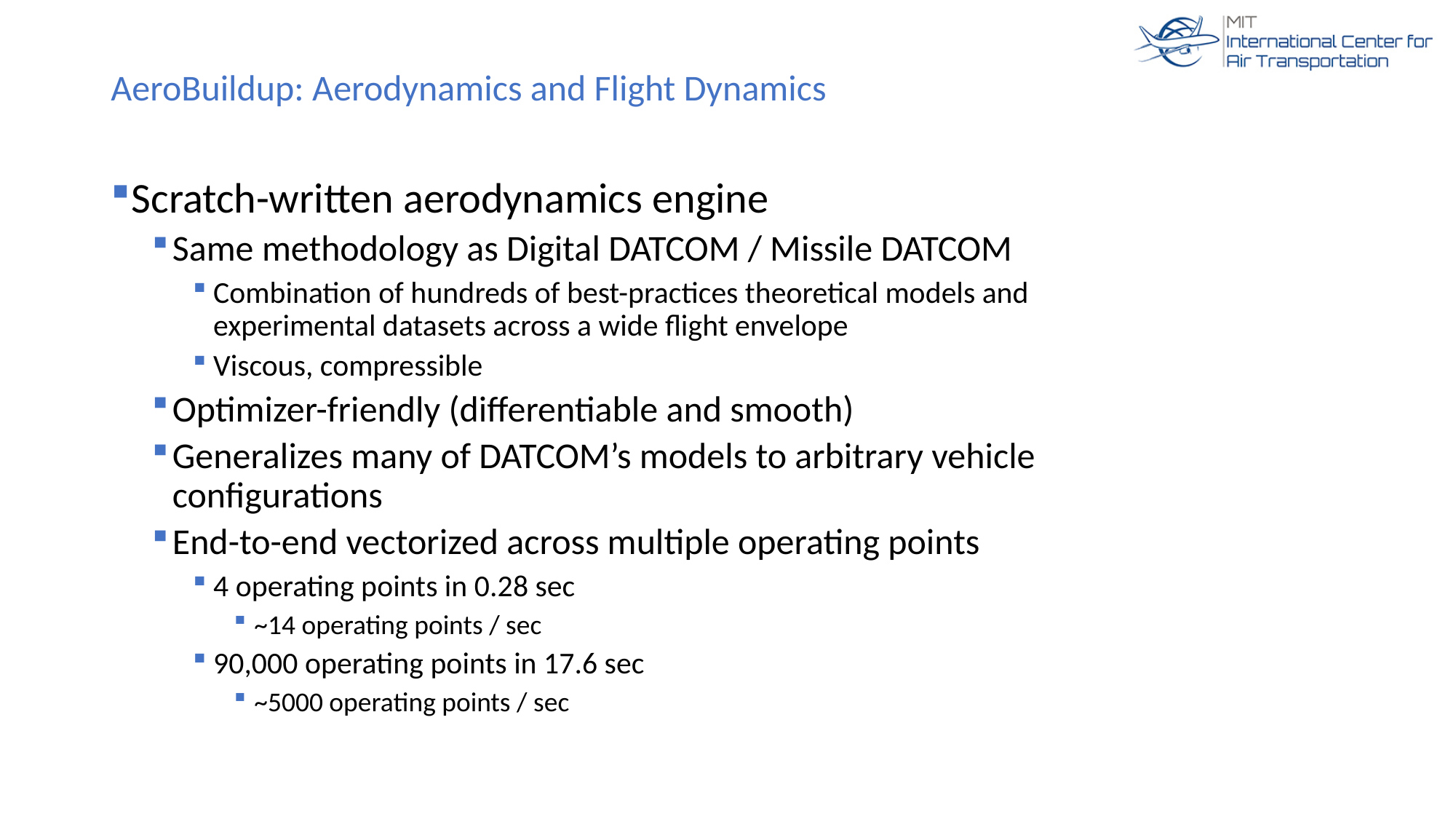

# AeroBuildup: Aerodynamics and Flight Dynamics
Scratch-written aerodynamics engine
Same methodology as Digital DATCOM / Missile DATCOM
Combination of hundreds of best-practices theoretical models and experimental datasets across a wide flight envelope
Viscous, compressible
Optimizer-friendly (differentiable and smooth)
Generalizes many of DATCOM’s models to arbitrary vehicle configurations
End-to-end vectorized across multiple operating points
4 operating points in 0.28 sec
~14 operating points / sec
90,000 operating points in 17.6 sec
~5000 operating points / sec